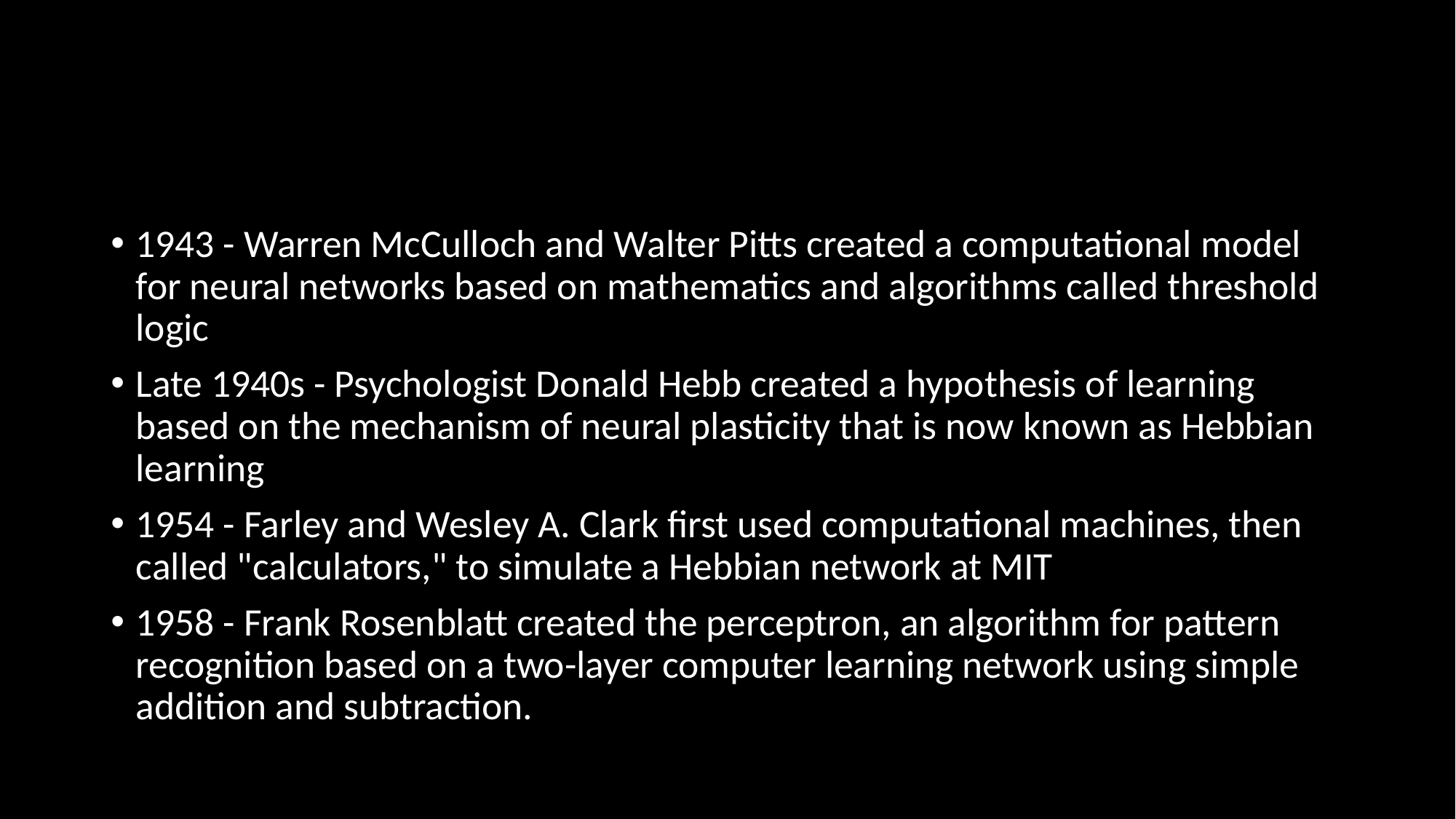

#
1943 - Warren McCulloch and Walter Pitts created a computational model for neural networks based on mathematics and algorithms called threshold logic
Late 1940s - Psychologist Donald Hebb created a hypothesis of learning based on the mechanism of neural plasticity that is now known as Hebbian learning
1954 - Farley and Wesley A. Clark first used computational machines, then called "calculators," to simulate a Hebbian network at MIT
1958 - Frank Rosenblatt created the perceptron, an algorithm for pattern recognition based on a two-layer computer learning network using simple addition and subtraction.